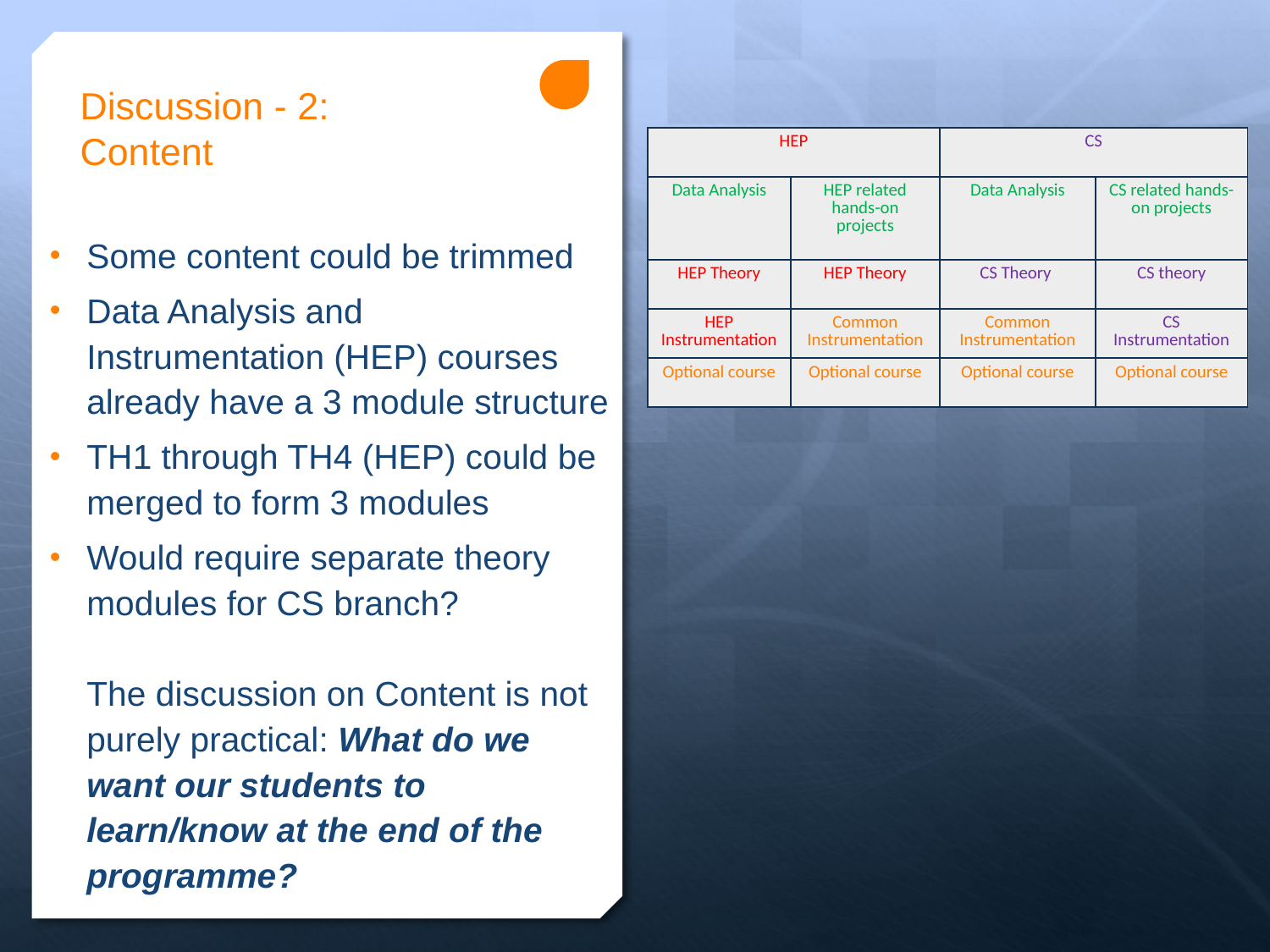

# Discussion - 2: Content
| HEP |  | CS |  |
| --- | --- | --- | --- |
| Data Analysis | HEP related hands-on projects | Data Analysis | CS related hands-on projects |
| HEP Theory | HEP Theory | CS Theory | CS theory |
| HEP Instrumentation | Common Instrumentation | Common Instrumentation | CS Instrumentation |
| Optional course | Optional course | Optional course | Optional course |
Some content could be trimmed
Data Analysis and Instrumentation (HEP) courses already have a 3 module structure
TH1 through TH4 (HEP) could be merged to form 3 modules
Would require separate theory modules for CS branch?
The discussion on Content is not purely practical: What do we want our students to learn/know at the end of the programme?